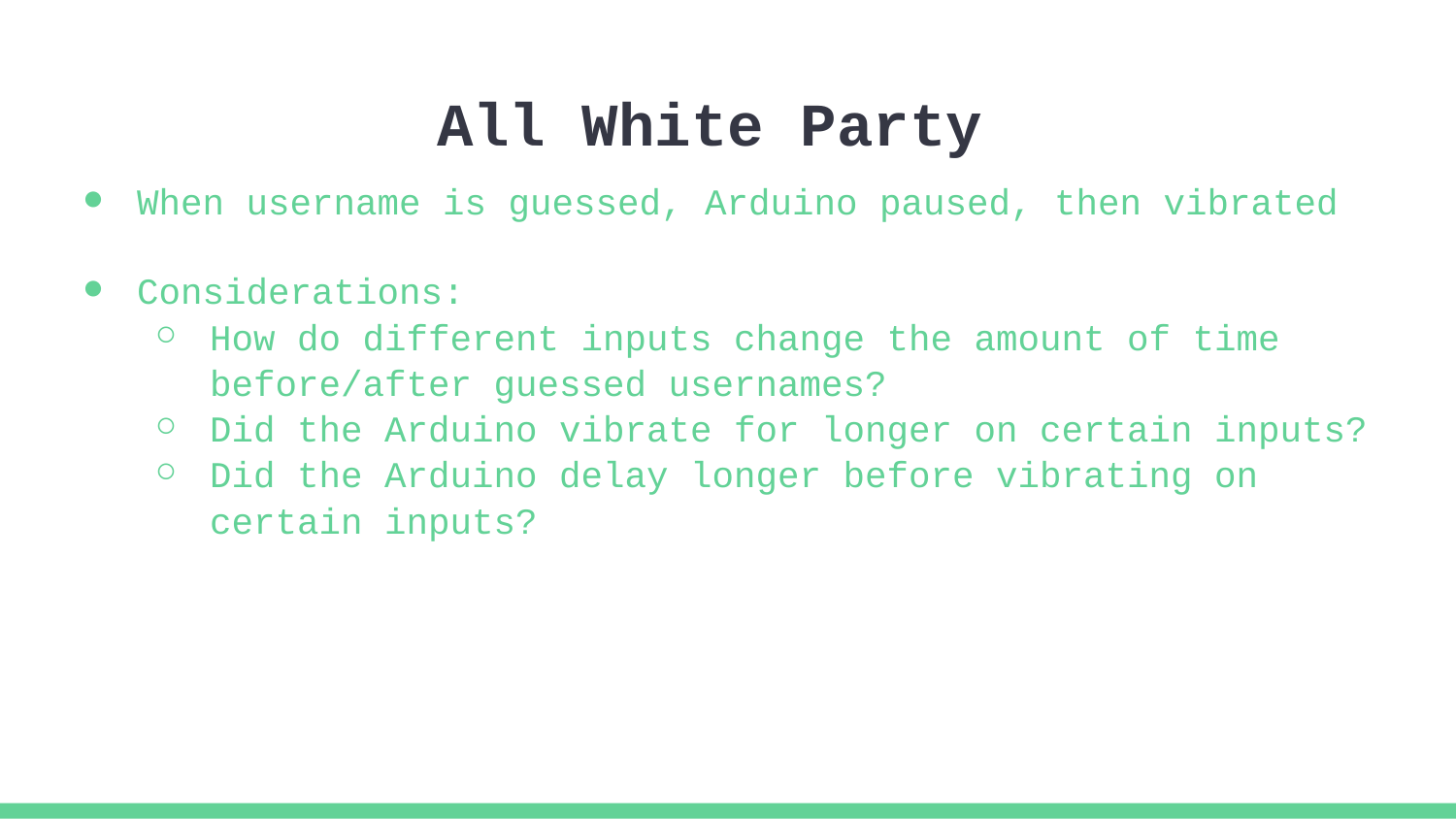

# All White Party
When username is guessed, Arduino paused, then vibrated
Considerations:
How do different inputs change the amount of time before/after guessed usernames?
Did the Arduino vibrate for longer on certain inputs?
Did the Arduino delay longer before vibrating on certain inputs?